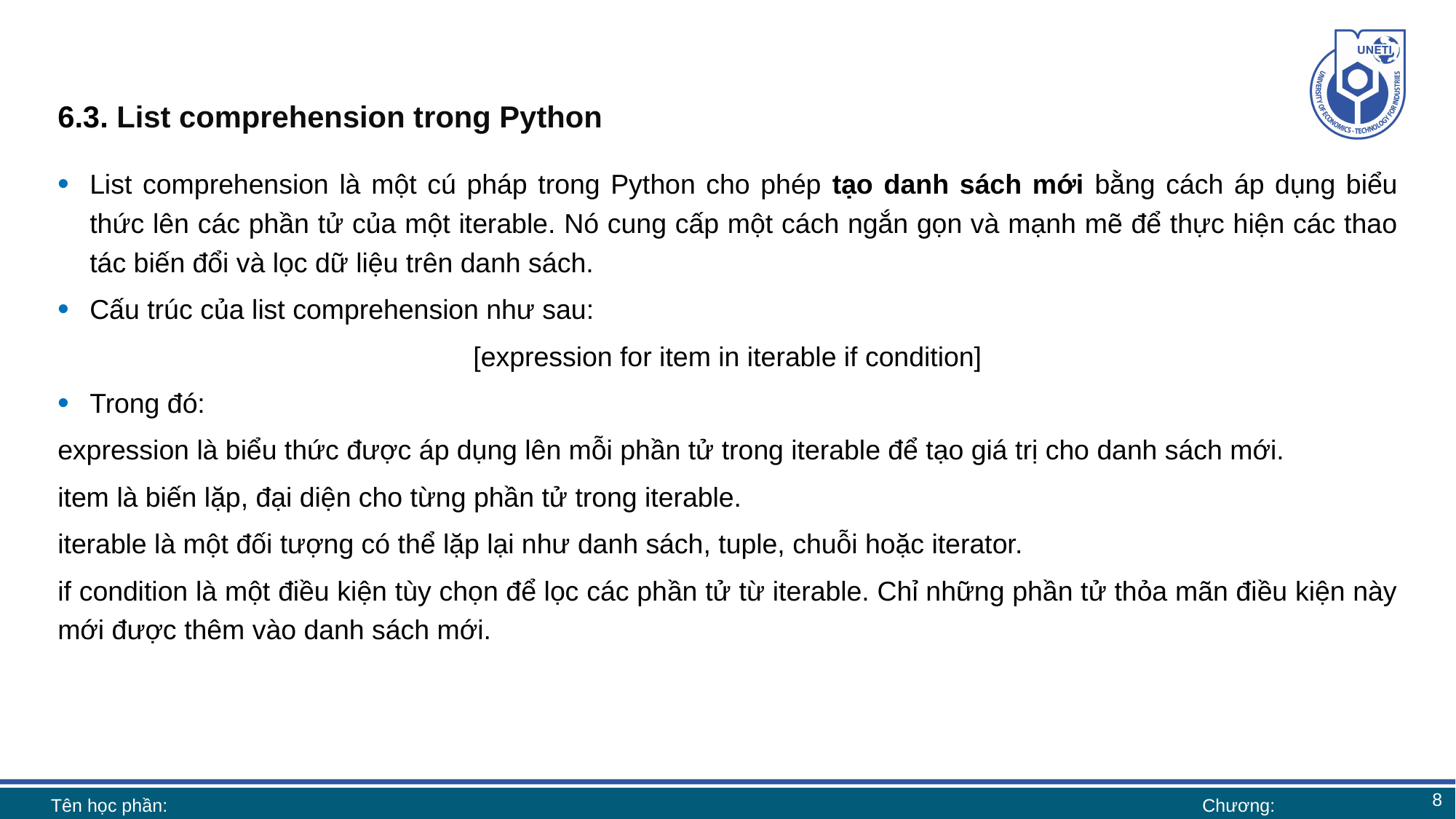

# 6.3. List comprehension trong Python
List comprehension là một cú pháp trong Python cho phép tạo danh sách mới bằng cách áp dụng biểu thức lên các phần tử của một iterable. Nó cung cấp một cách ngắn gọn và mạnh mẽ để thực hiện các thao tác biến đổi và lọc dữ liệu trên danh sách.
Cấu trúc của list comprehension như sau:
[expression for item in iterable if condition]
Trong đó:
expression là biểu thức được áp dụng lên mỗi phần tử trong iterable để tạo giá trị cho danh sách mới.
item là biến lặp, đại diện cho từng phần tử trong iterable.
iterable là một đối tượng có thể lặp lại như danh sách, tuple, chuỗi hoặc iterator.
if condition là một điều kiện tùy chọn để lọc các phần tử từ iterable. Chỉ những phần tử thỏa mãn điều kiện này mới được thêm vào danh sách mới.
8
Tên học phần:
Chương: